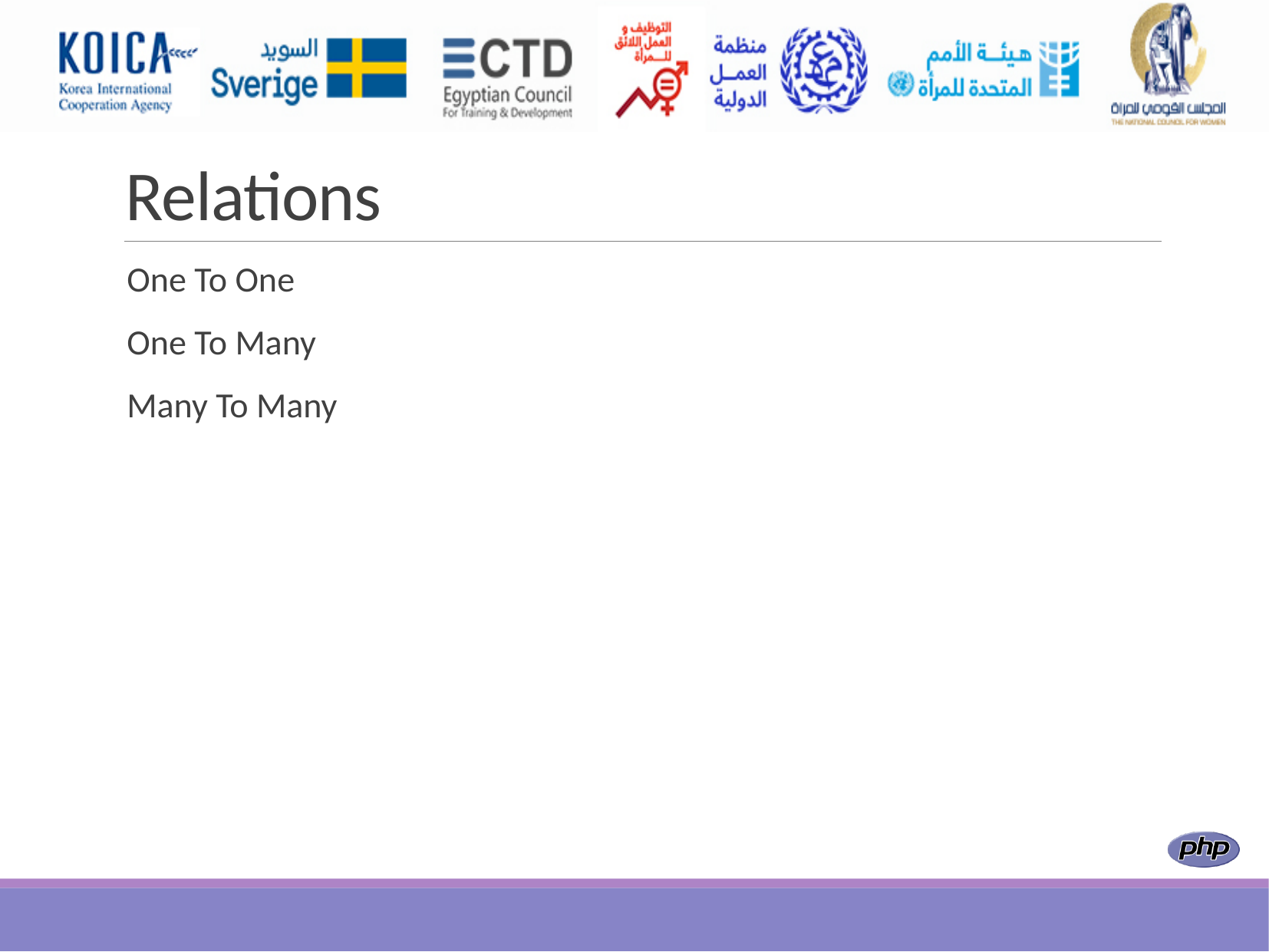

# Relations
One To One
One To Many
Many To Many